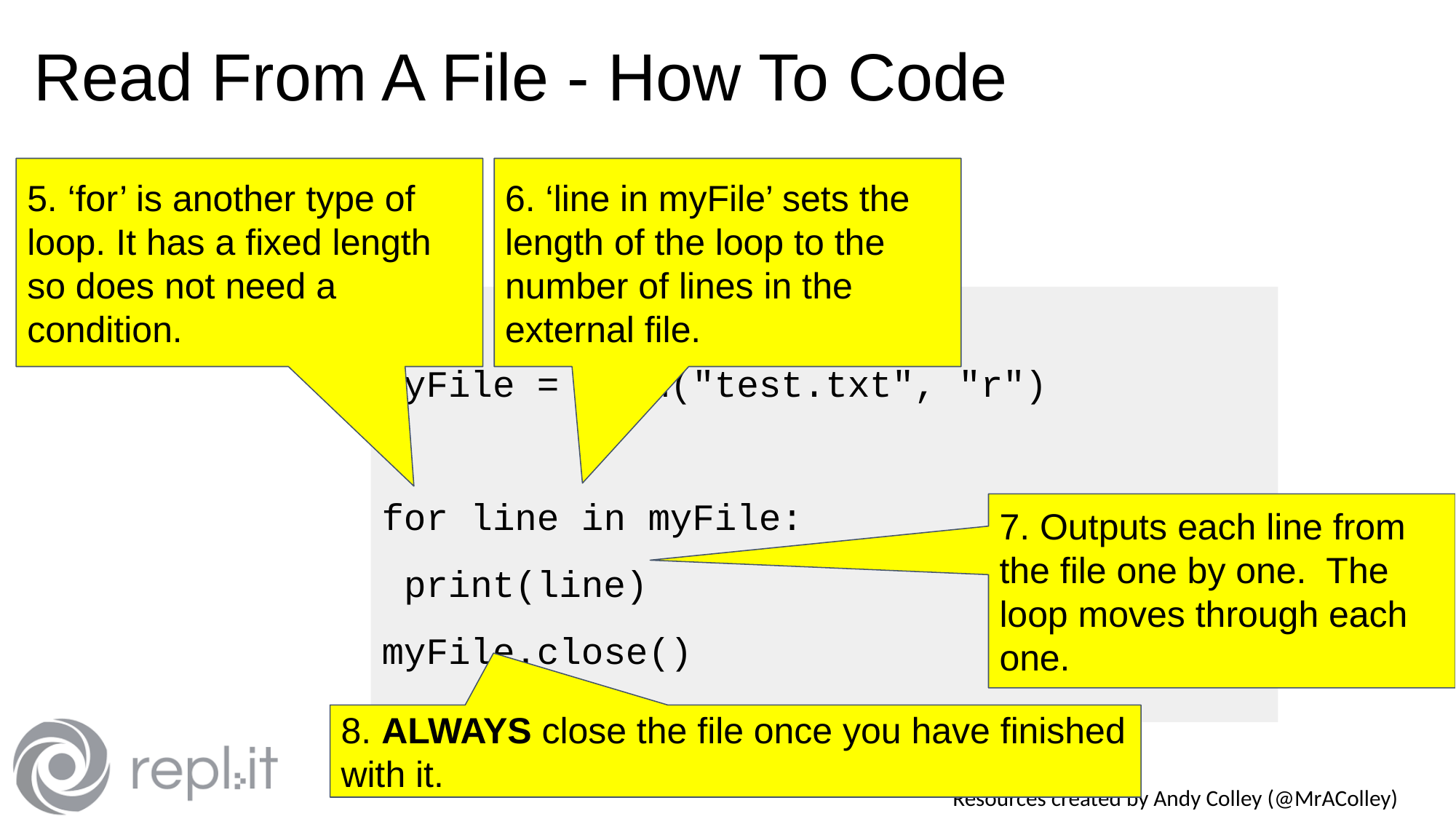

# Read From A File - How To Code
5. ‘for’ is another type of loop. It has a fixed length so does not need a condition.
6. ‘line in myFile’ sets the length of the loop to the number of lines in the external file.
myFile = open("test.txt", "r")

for line in myFile:
 print(line)
myFile.close()
7. Outputs each line from the file one by one.  The loop moves through each one.
8. ALWAYS close the file once you have finished with it.